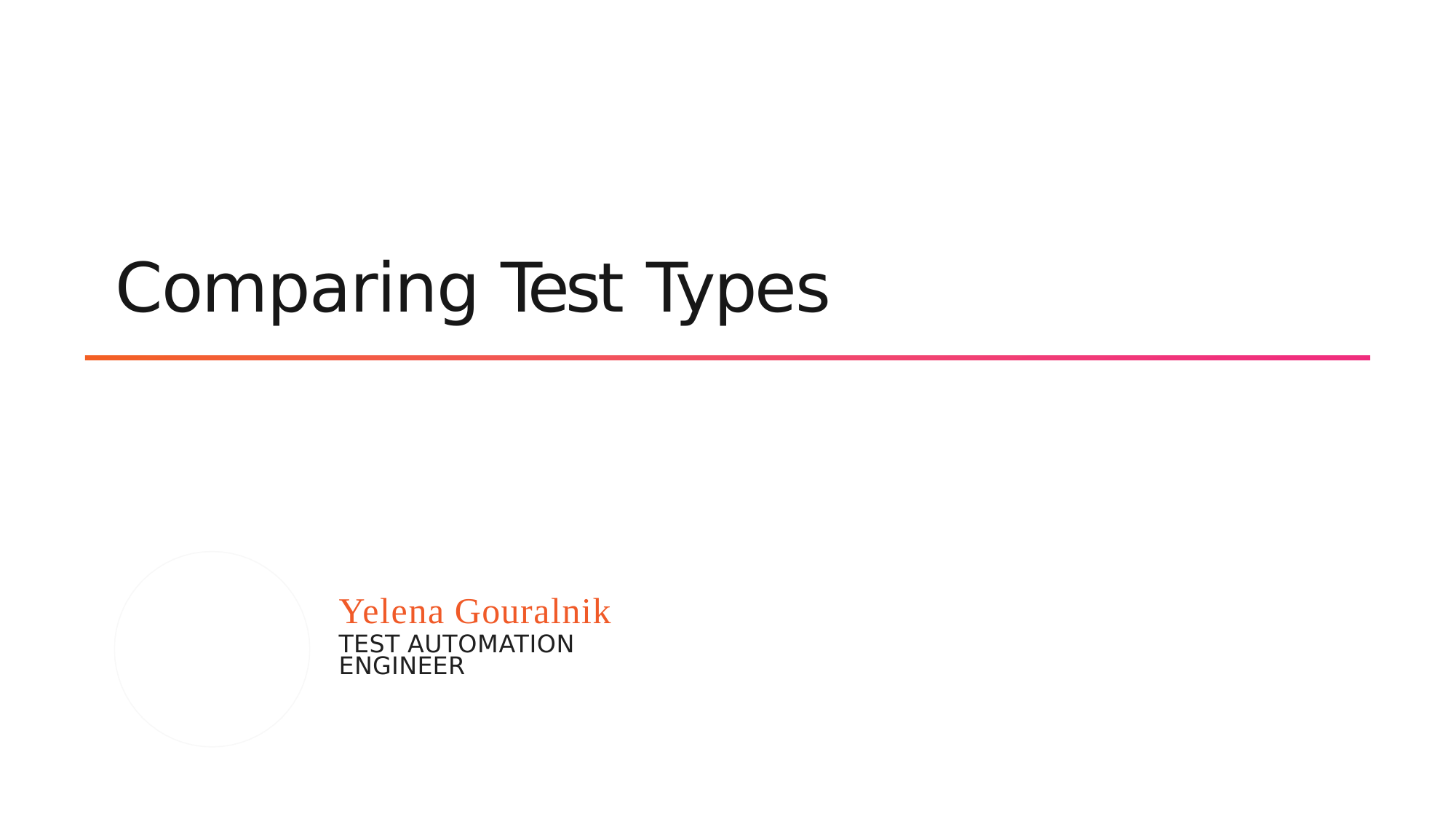

# Comparing Test Types

Yelena Gouralnik
TEST AUTOMATION  ENGINEER